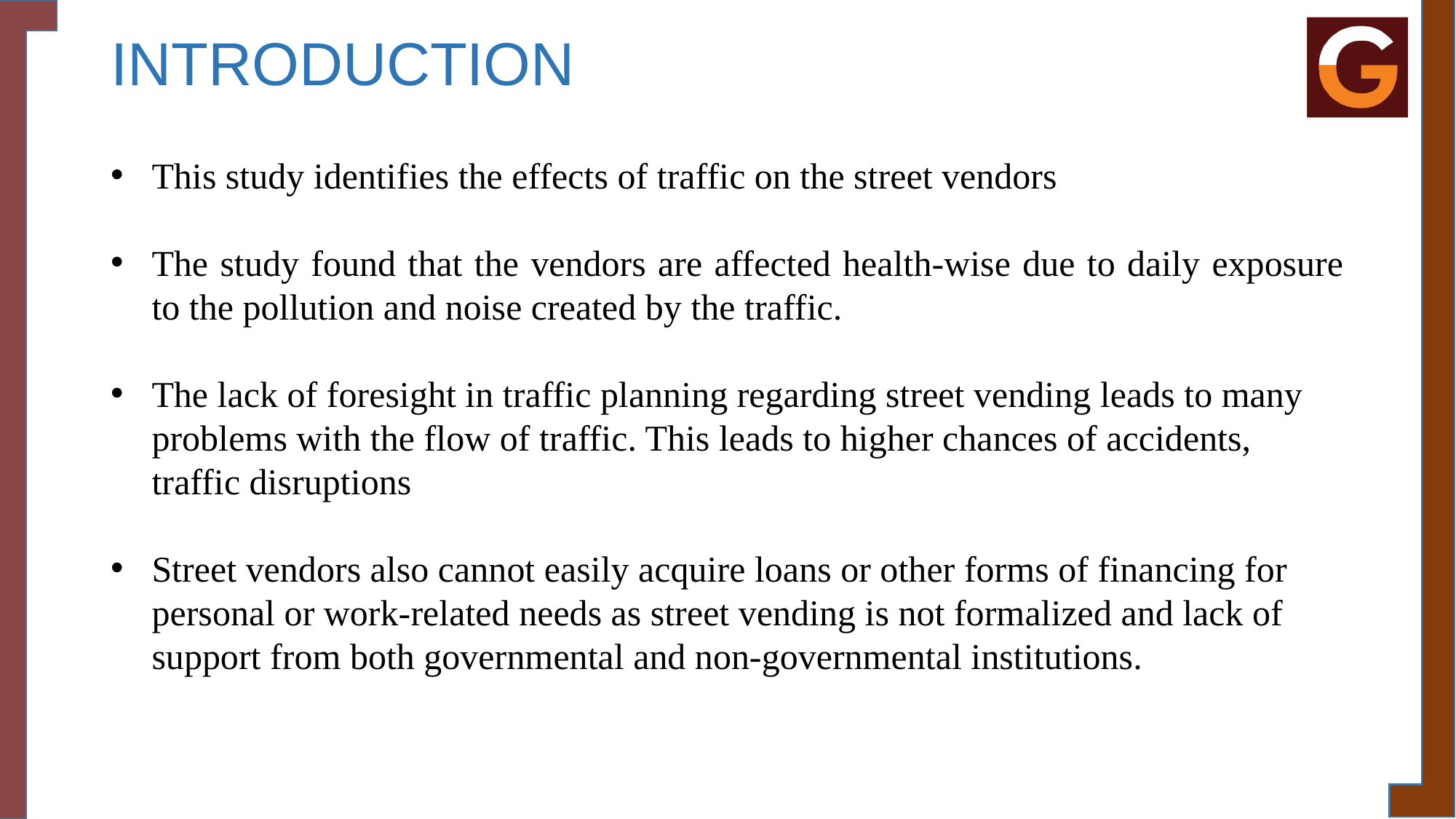

# INTRODUCTION
This study identifies the effects of traffic on the street vendors

The study found that the vendors are affected health-wise due to daily exposure to the pollution and noise created by the traffic.

The lack of foresight in traffic planning regarding street vending leads to many problems with the flow of traffic. This leads to higher chances of accidents, traffic disruptions

Street vendors also cannot easily acquire loans or other forms of financing for personal or work-related needs as street vending is not formalized and lack of support from both governmental and non-governmental institutions.